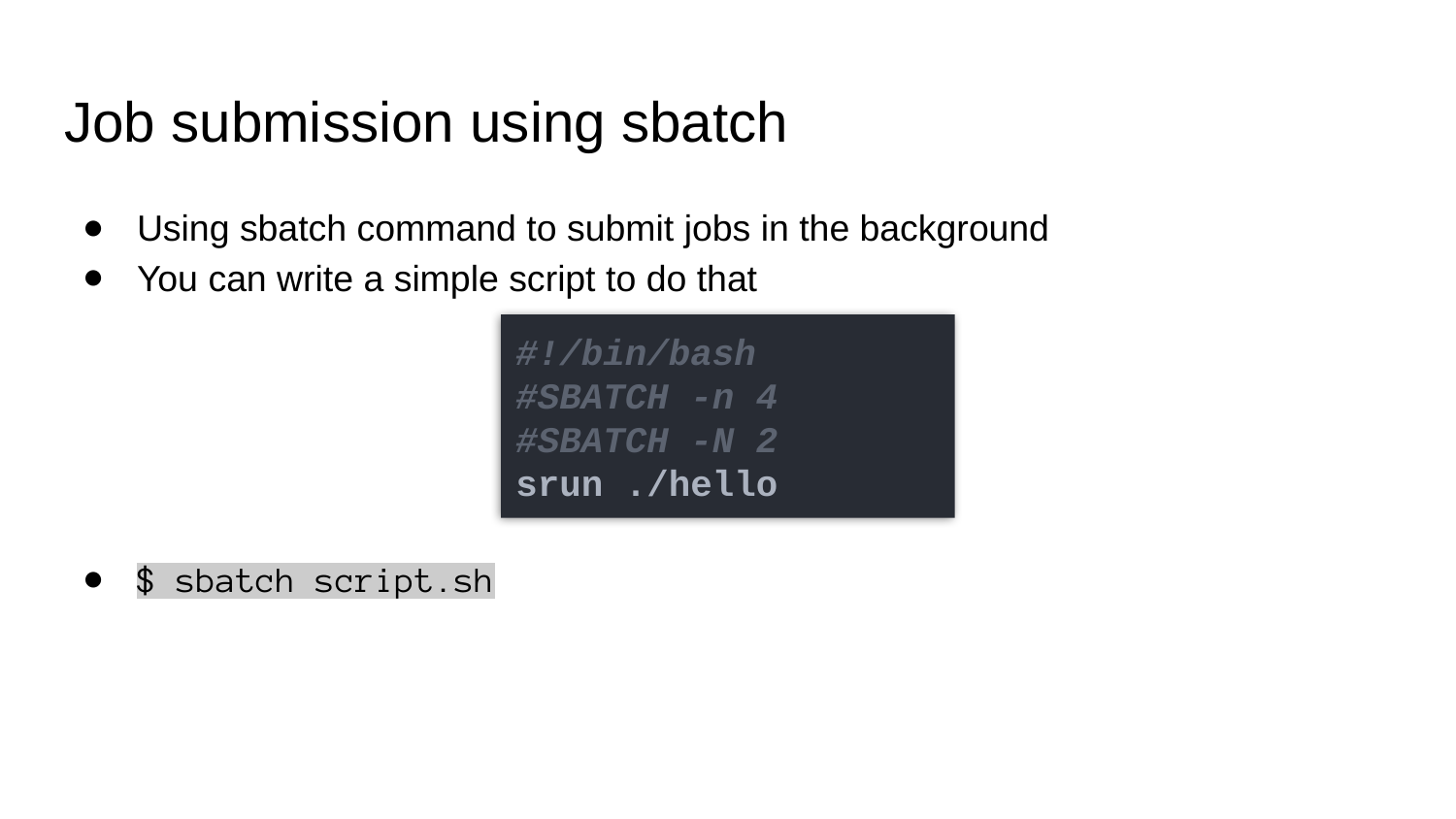

# Job submission using sbatch
Using sbatch command to submit jobs in the background
You can write a simple script to do that

$ sbatch script.sh

#!/bin/bash
#SBATCH -n 4
#SBATCH -N 2
srun ./hello